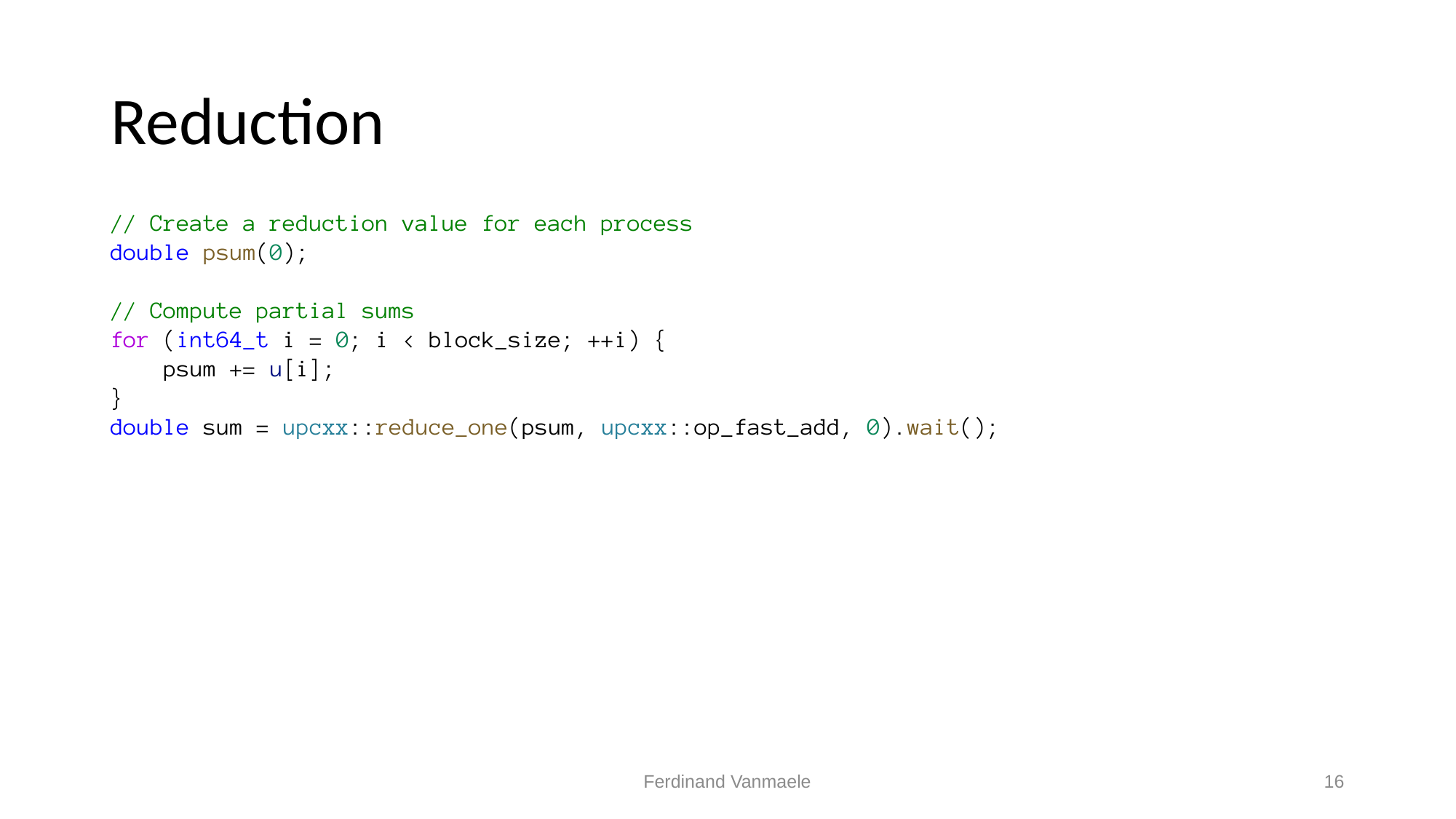

# Reduction
// Create a reduction value for each process
double psum(0);
// Compute partial sums
for (int64_t i = 0; i < block_size; ++i) {
    psum += u[i];
}
double sum = upcxx::reduce_one(psum, upcxx::op_fast_add, 0).wait();
Ferdinand Vanmaele
16